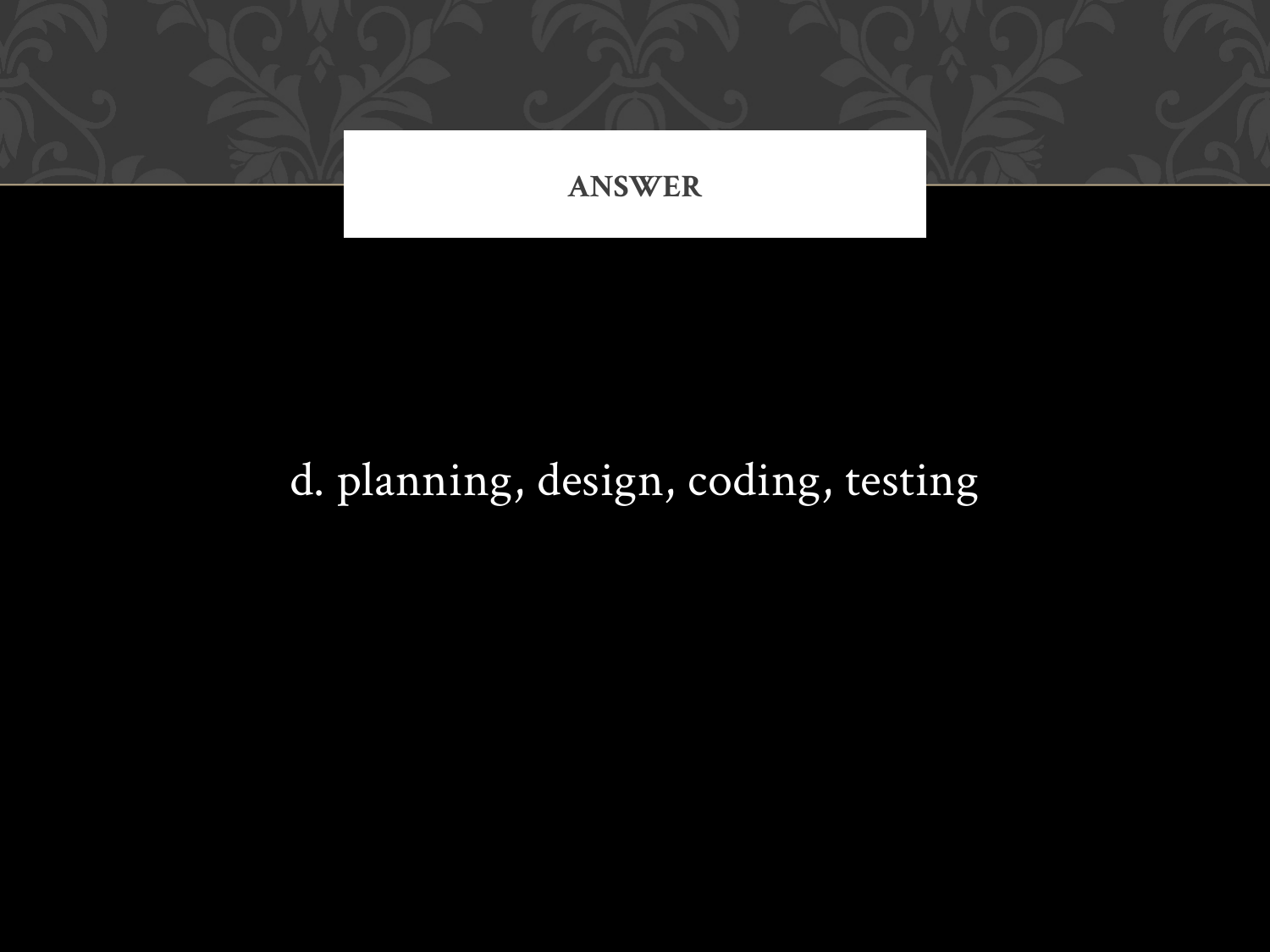

# ANSWER

d. planning, design, coding, testing